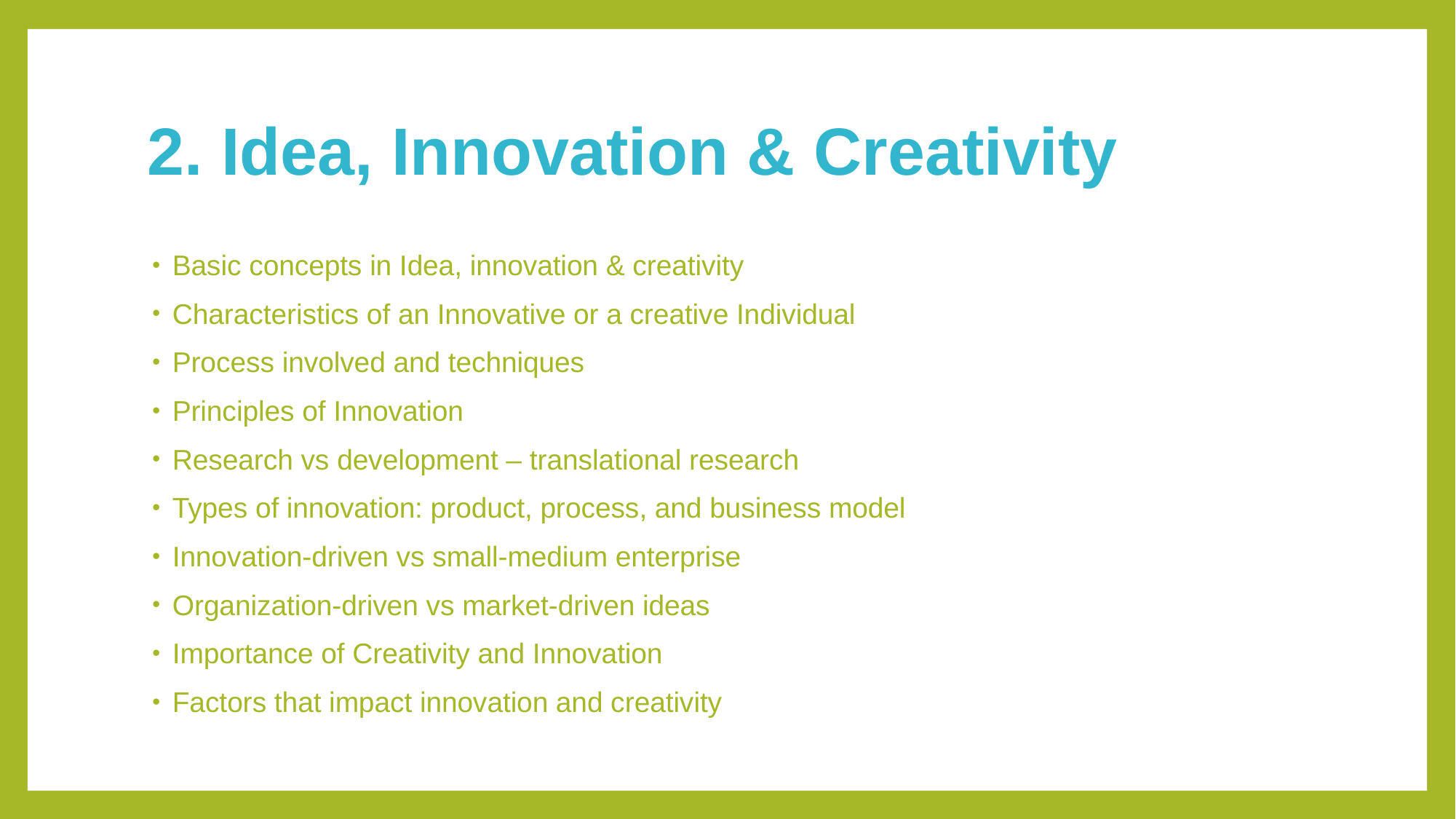

# 2. Idea, Innovation & Creativity
Basic concepts in Idea, innovation & creativity
Characteristics of an Innovative or a creative Individual
Process involved and techniques
Principles of Innovation
Research vs development – translational research
Types of innovation: product, process, and business model
Innovation‐driven vs small‐medium enterprise
Organization‐driven vs market‐driven ideas
Importance of Creativity and Innovation
Factors that impact innovation and creativity